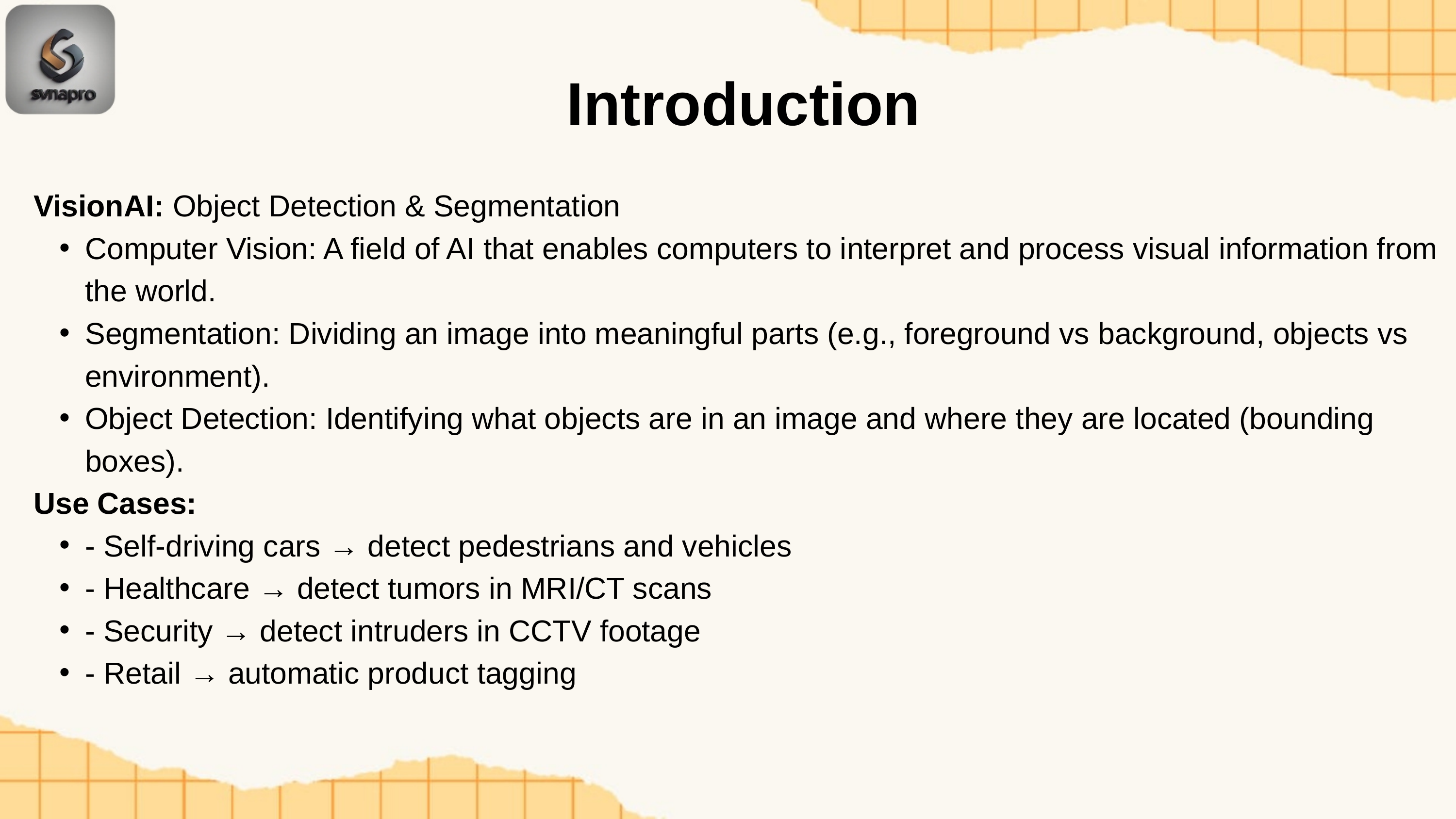

Introduction
VisionAI: Object Detection & Segmentation
Computer Vision: A field of AI that enables computers to interpret and process visual information from the world.
Segmentation: Dividing an image into meaningful parts (e.g., foreground vs background, objects vs environment).
Object Detection: Identifying what objects are in an image and where they are located (bounding boxes).
Use Cases:
- Self-driving cars → detect pedestrians and vehicles
- Healthcare → detect tumors in MRI/CT scans
- Security → detect intruders in CCTV footage
- Retail → automatic product tagging